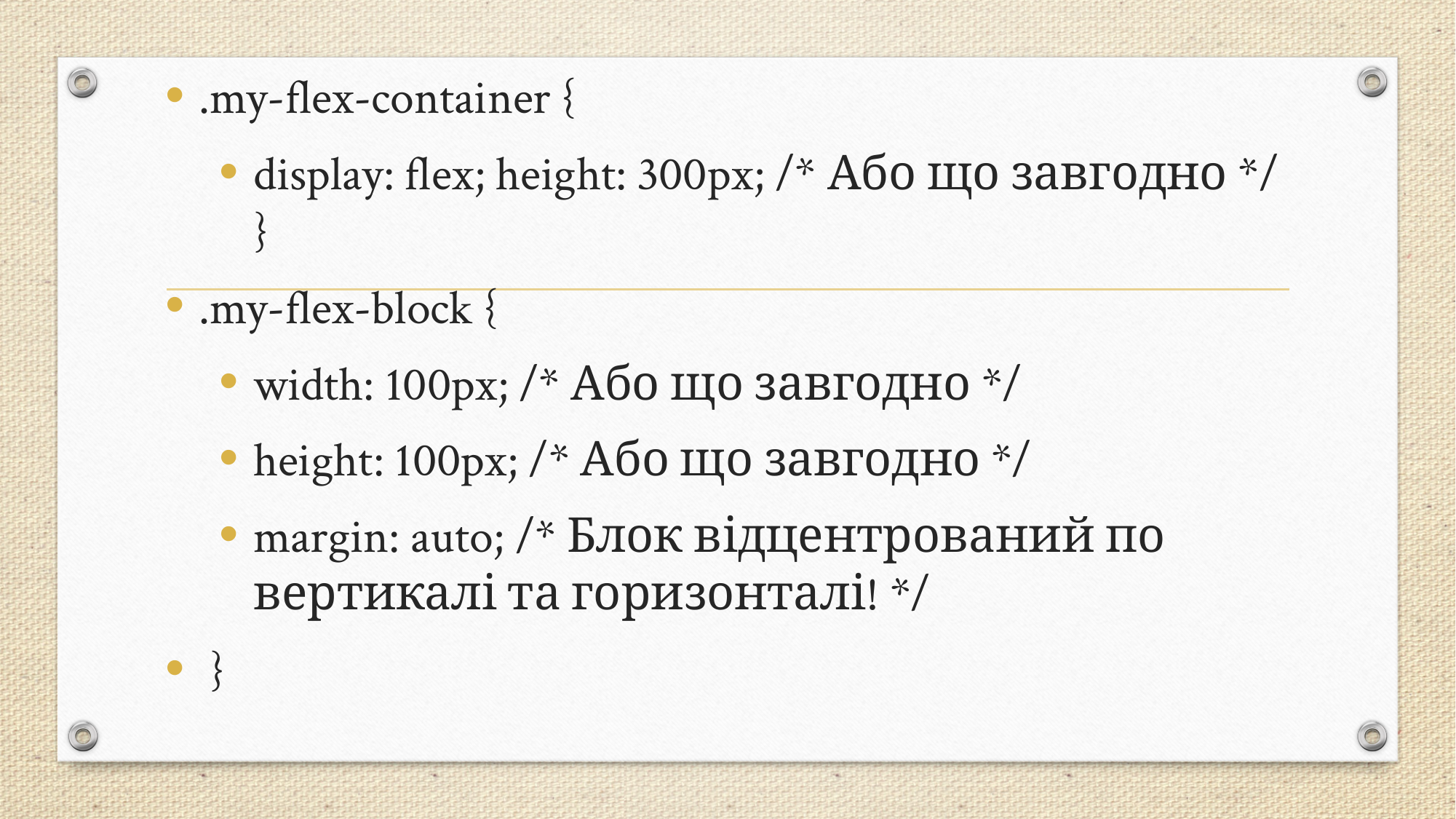

.my-flex-container {
display: flex; height: 300px; /* Або що завгодно */ }
.my-flex-block {
width: 100px; /* Або що завгодно */
height: 100px; /* Або що завгодно */
margin: auto; /* Блок відцентрований по вертикалі та горизонталі! */
 }